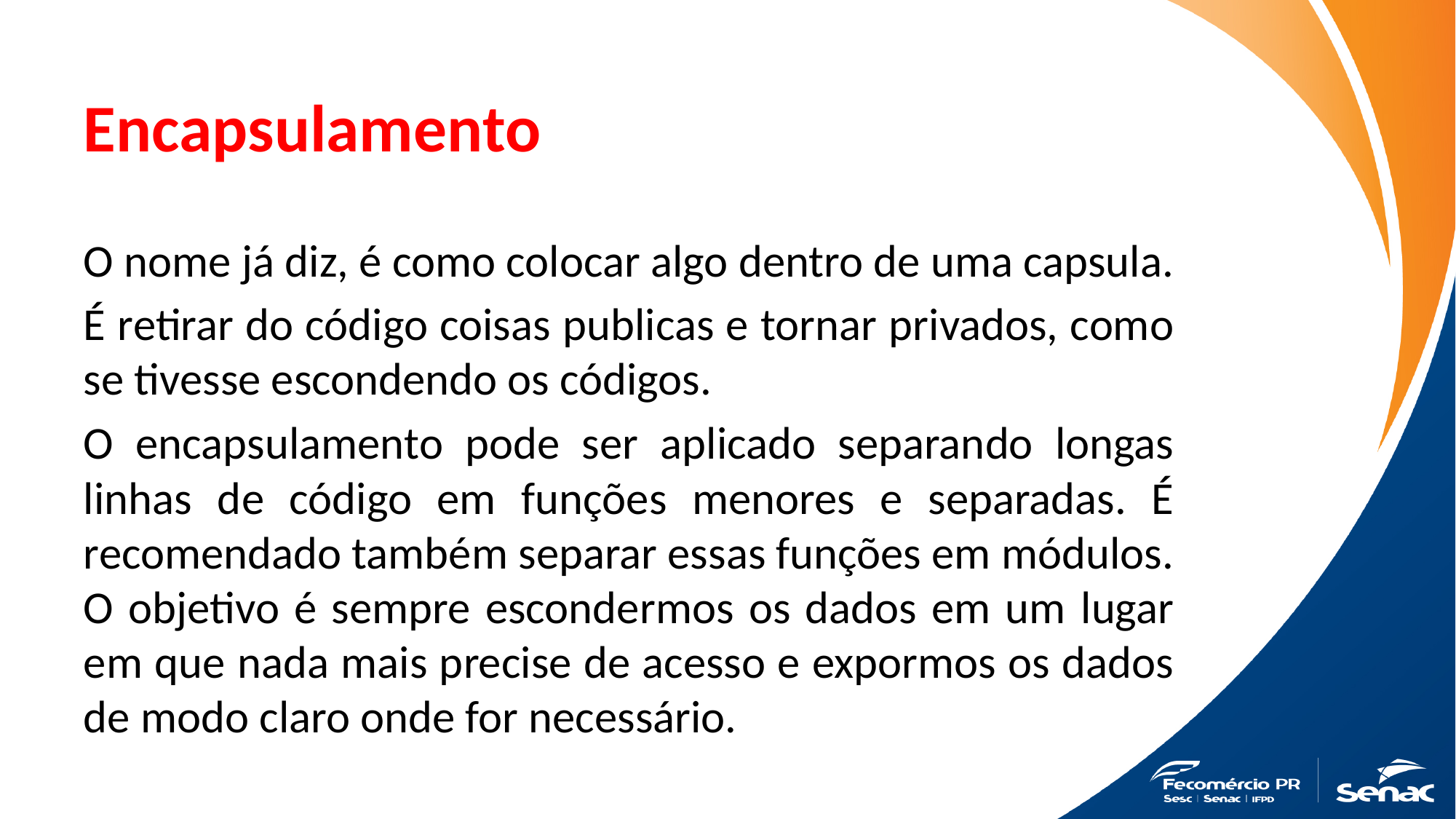

# Encapsulamento
O nome já diz, é como colocar algo dentro de uma capsula.
É retirar do código coisas publicas e tornar privados, como se tivesse escondendo os códigos.
O encapsulamento pode ser aplicado separando longas linhas de código em funções menores e separadas. É recomendado também separar essas funções em módulos. O objetivo é sempre escondermos os dados em um lugar em que nada mais precise de acesso e expormos os dados de modo claro onde for necessário.